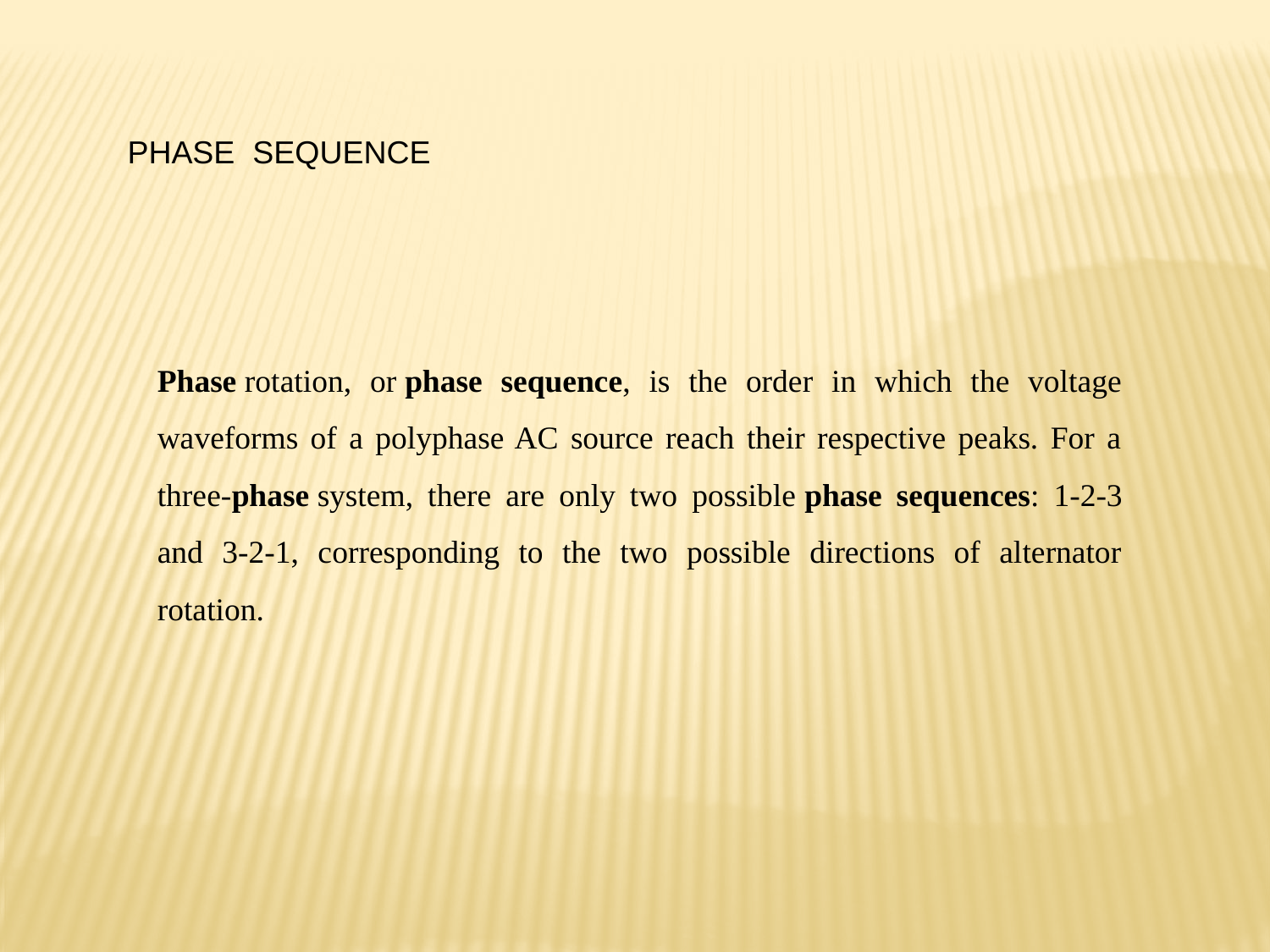

PHASE  SEQUENCE
Phase rotation, or phase sequence, is the order in which the voltage waveforms of a polyphase AC source reach their respective peaks. For a three-phase system, there are only two possible phase sequences: 1-2-3 and 3-2-1, corresponding to the two possible directions of alternator rotation.